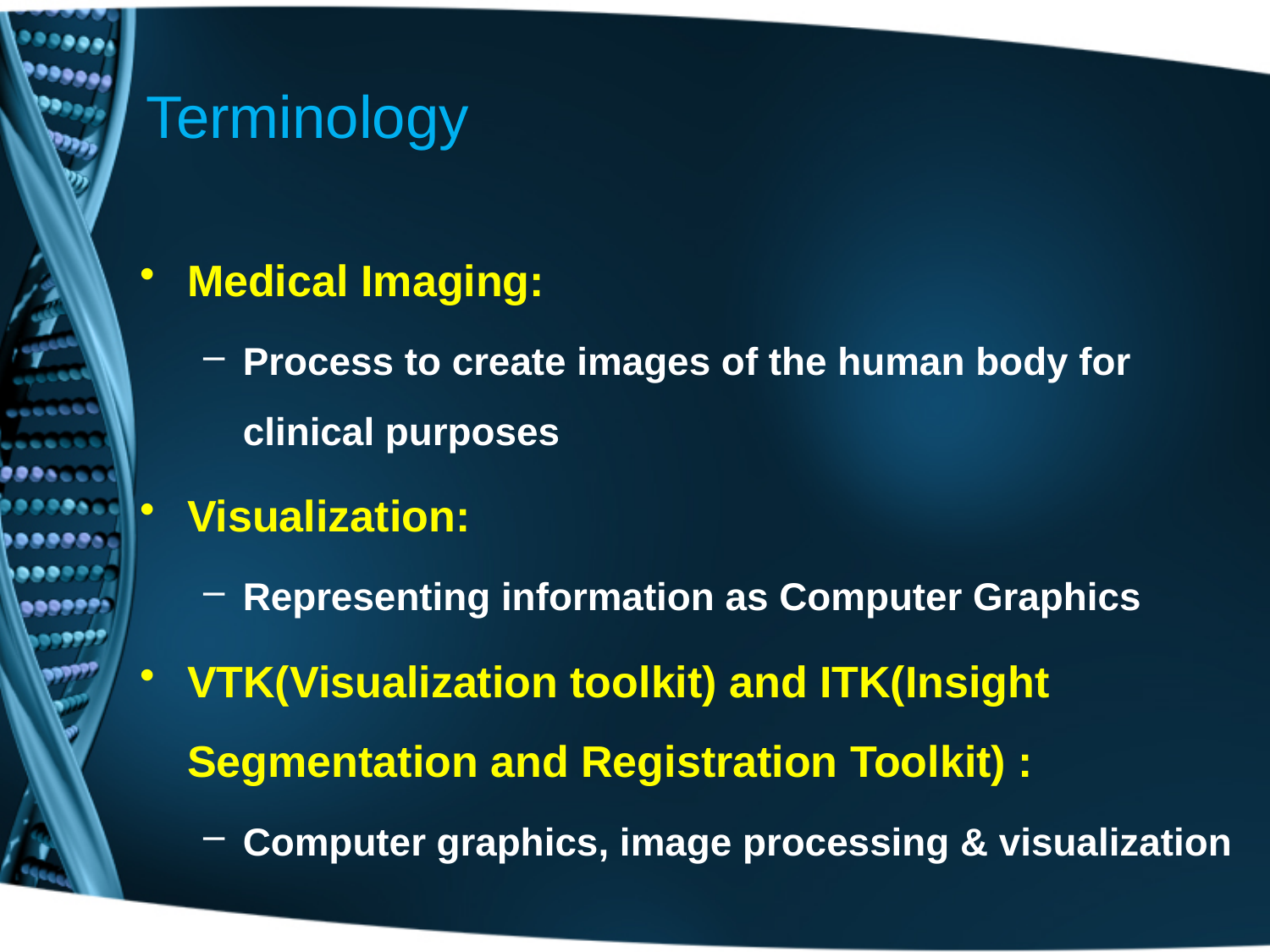

# Terminology
Medical Imaging:
Process to create images of the human body for clinical purposes
Visualization:
Representing information as Computer Graphics
VTK(Visualization toolkit) and ITK(Insight Segmentation and Registration Toolkit) :
Computer graphics, image processing & visualization